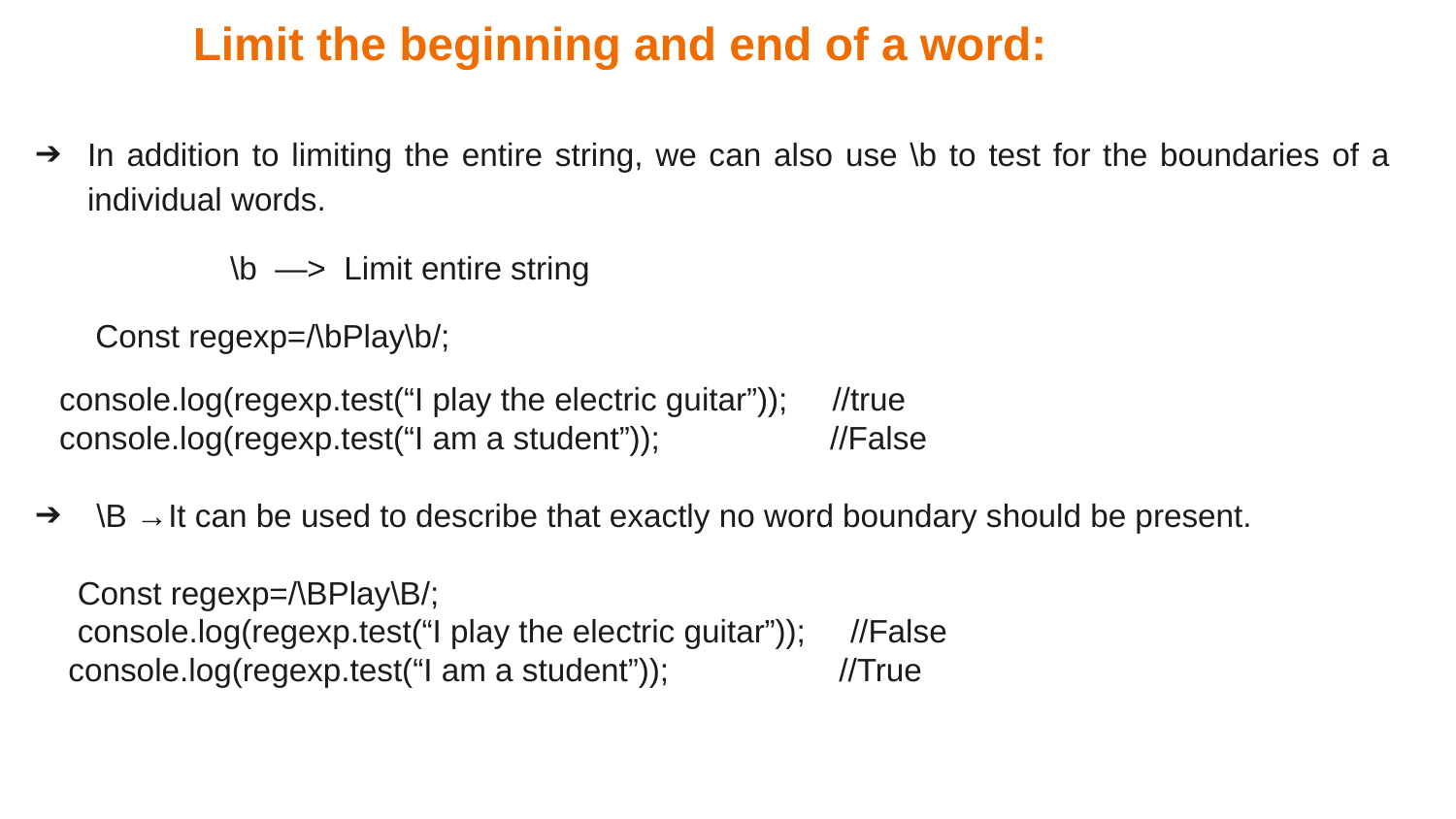

# Limit the beginning and end of a word:
In addition to limiting the entire string, we can also use \b to test for the boundaries of a individual words.
                        \b  —>  Limit entire string
         Const regexp=/\bPlay\b/;
     console.log(regexp.test(“I play the electric guitar”));     //true
     console.log(regexp.test(“I am a student”));                   //False

 \B →It can be used to describe that exactly no word boundary should be present.

       Const regexp=/\BPlay\B/;
       console.log(regexp.test(“I play the electric guitar”));     //False
      console.log(regexp.test(“I am a student”));                   //True